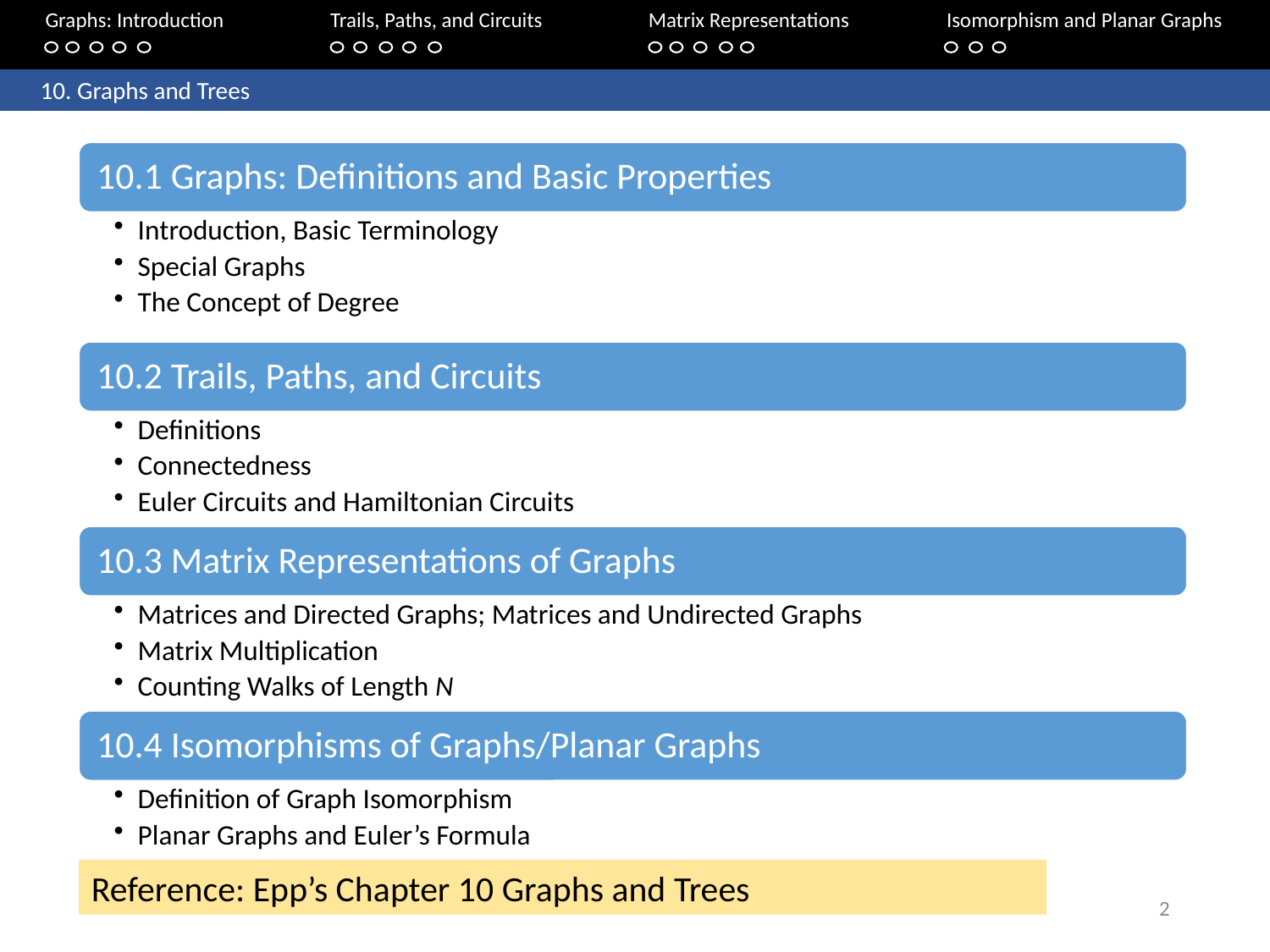

Graphs: Introduction		Trails, Paths, and Circuits	Matrix Representations	Isomorphism and Planar Graphs

	10. Graphs and Trees
10.1 Graphs: Definitions and Basic Properties
Introduction, Basic Terminology
Special Graphs
The Concept of Degree
10.2 Trails, Paths, and Circuits
Definitions
Connectedness
Euler Circuits and Hamiltonian Circuits
10.3 Matrix Representations of Graphs
Matrices and Directed Graphs; Matrices and Undirected Graphs
Matrix Multiplication
Counting Walks of Length N
10.4 Isomorphisms of Graphs/Planar Graphs
Definition of Graph Isomorphism
Planar Graphs and Euler’s Formula
Reference: Epp’s Chapter 10 Graphs and Trees
2